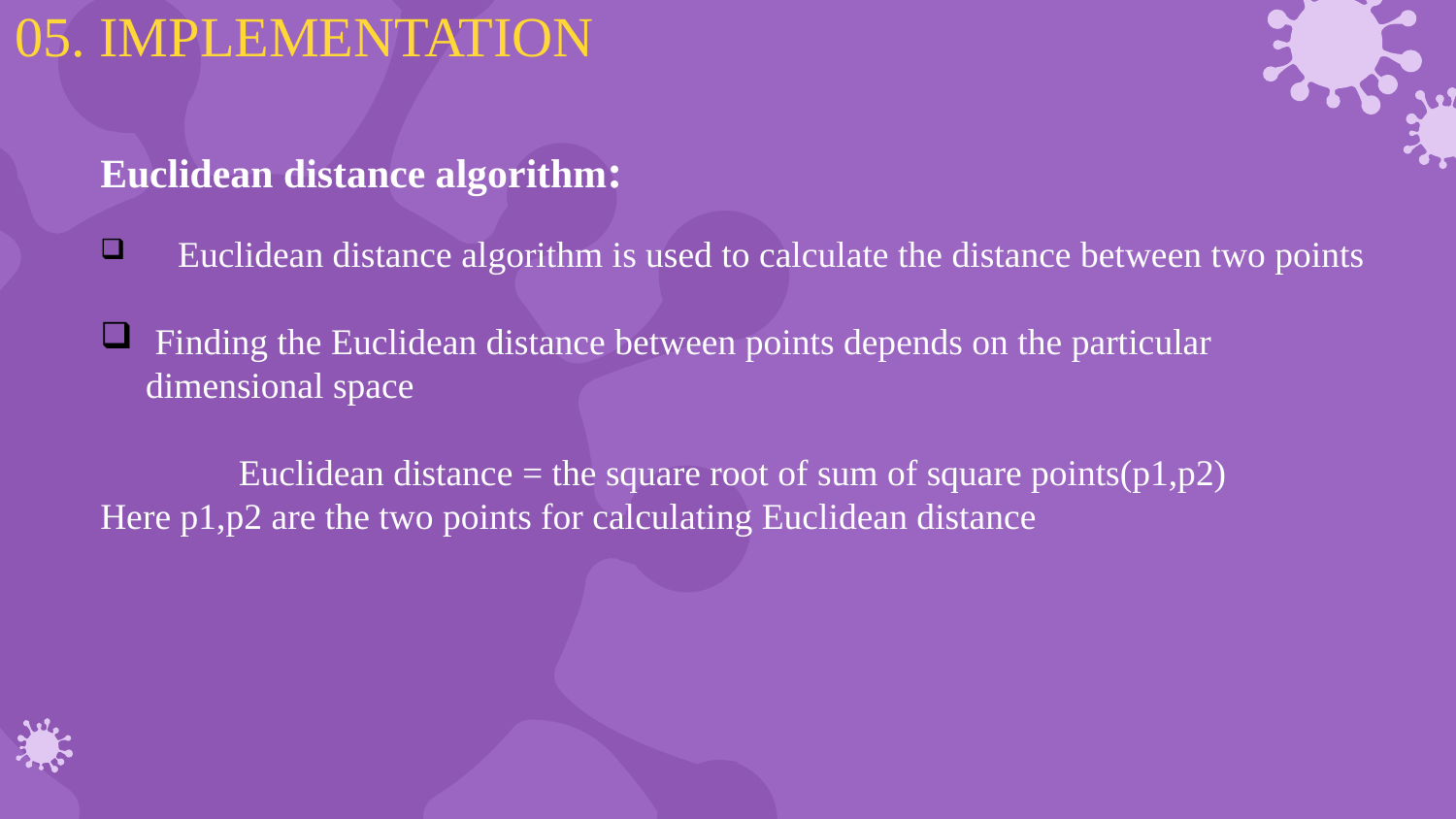

# 05. IMPLEMENTATION
Euclidean distance algorithm:

    Euclidean distance algorithm is used to calculate the distance between two points

 Finding the Euclidean distance between points depends on the particular             dimensional space

               Euclidean distance = the square root of sum of square points(p1,p2)
Here p1,p2 are the two points for calculating Euclidean distance